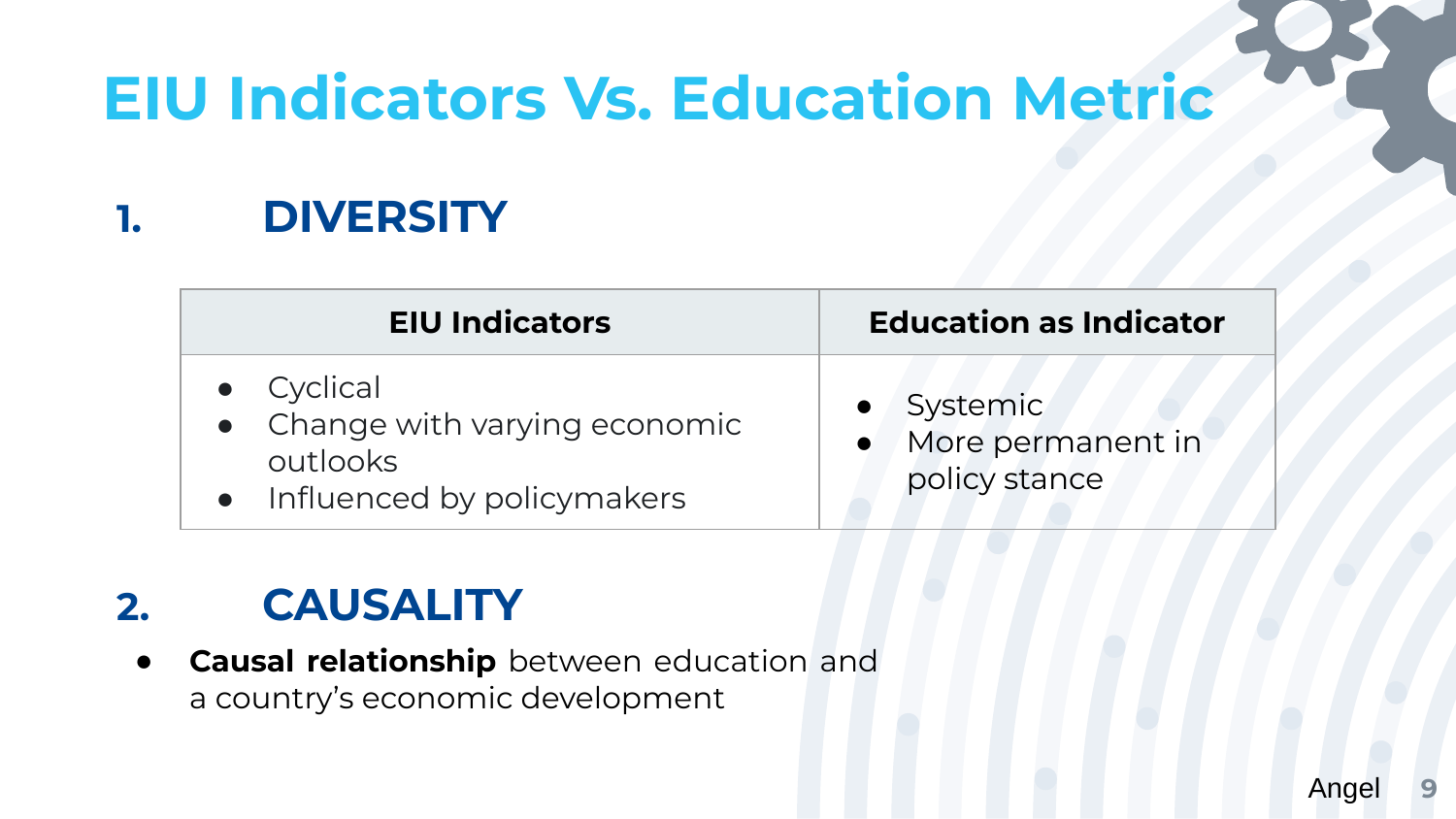

# EIU Indicators Vs. Education Metric
1.	DIVERSITY
| EIU Indicators | Education as Indicator |
| --- | --- |
| Cyclical Change with varying economic outlooks Influenced by policymakers | Systemic More permanent in policy stance |
2.	CAUSALITY
Causal relationship between education and a country’s economic development
Angel
9